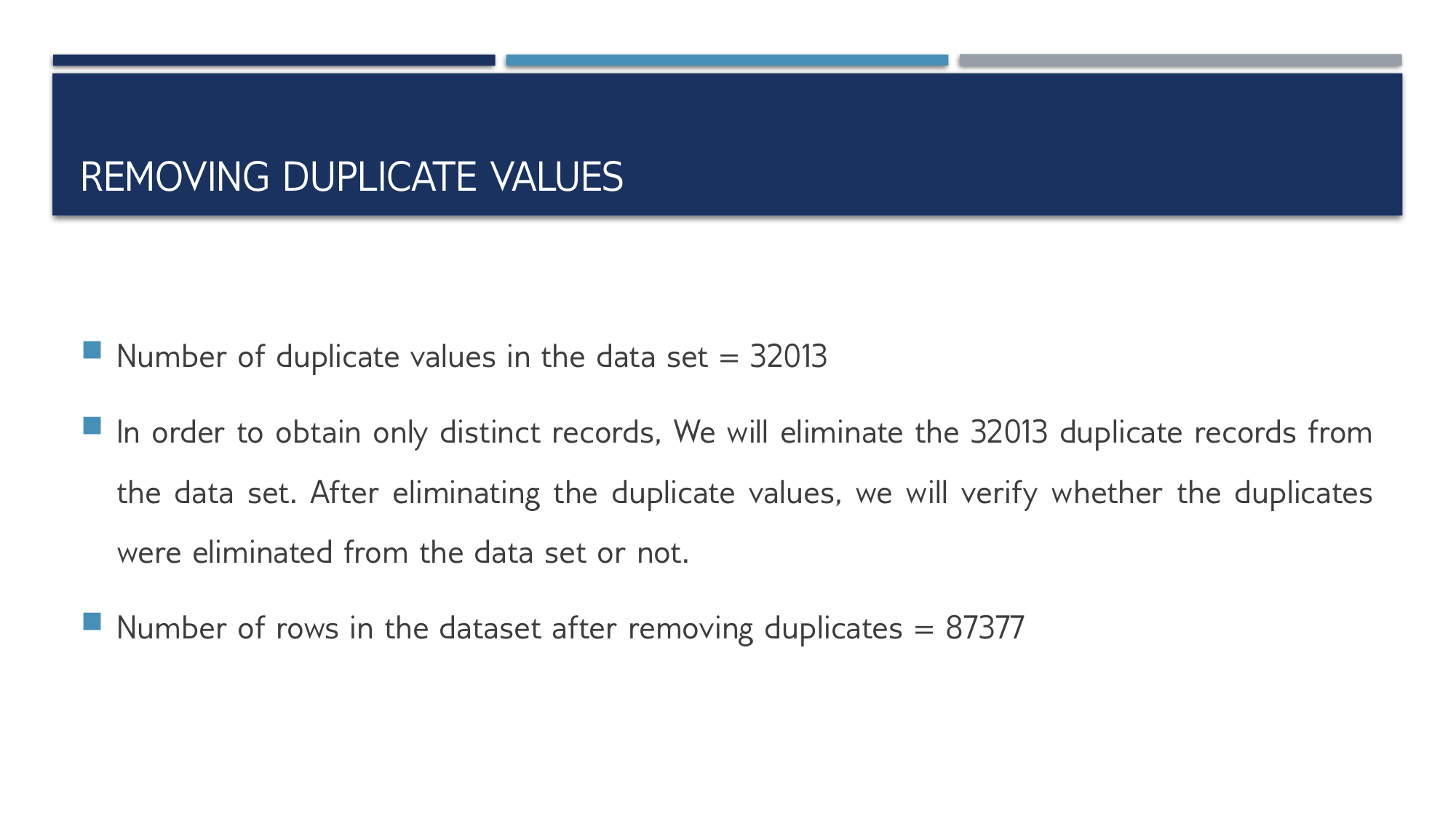

# REMOVING DUPLICATE VALUES
Number of duplicate values in the data set = 32013
In order to obtain only distinct records, We will eliminate the 32013 duplicate records from the data set. After eliminating the duplicate values, we will verify whether the duplicates were eliminated from the data set or not.
Number of rows in the dataset after removing duplicates = 87377